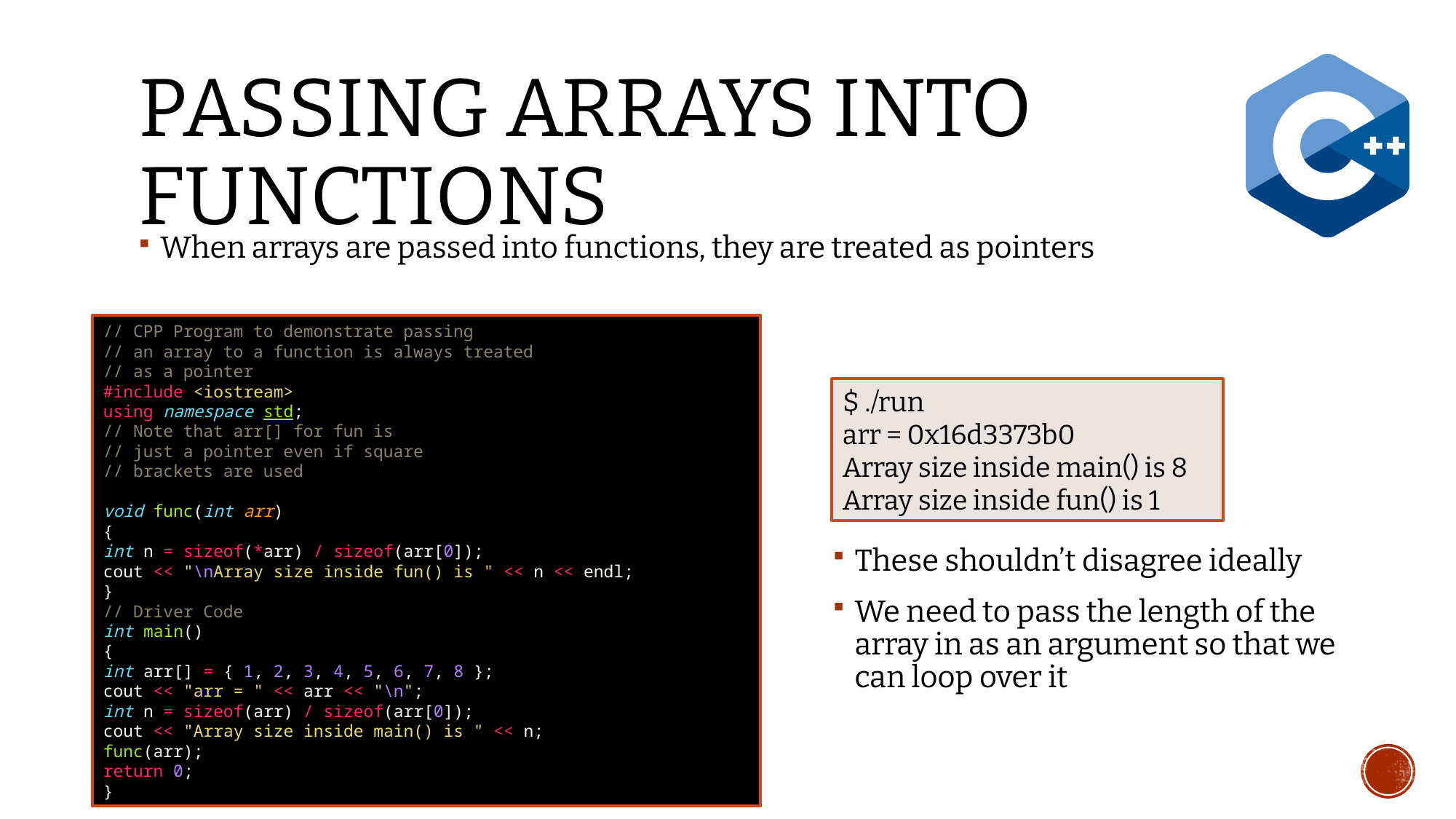

# Passing arrays into functions
When arrays are passed into functions, they are treated as pointers
// CPP Program to demonstrate passing
// an array to a function is always treated
// as a pointer
#include <iostream>
using namespace std;
// Note that arr[] for fun is
// just a pointer even if square
// brackets are used
void func(int arr)
{
int n = sizeof(*arr) / sizeof(arr[0]);
cout << "\nArray size inside fun() is " << n << endl;
}
// Driver Code
int main()
{
int arr[] = { 1, 2, 3, 4, 5, 6, 7, 8 };
cout << "arr = " << arr << "\n";
int n = sizeof(arr) / sizeof(arr[0]);
cout << "Array size inside main() is " << n;
func(arr);
return 0;
}
$ ./run
arr = 0x16d3373b0
Array size inside main() is 8
Array size inside fun() is 1
These shouldn’t disagree ideally
We need to pass the length of the array in as an argument so that we can loop over it